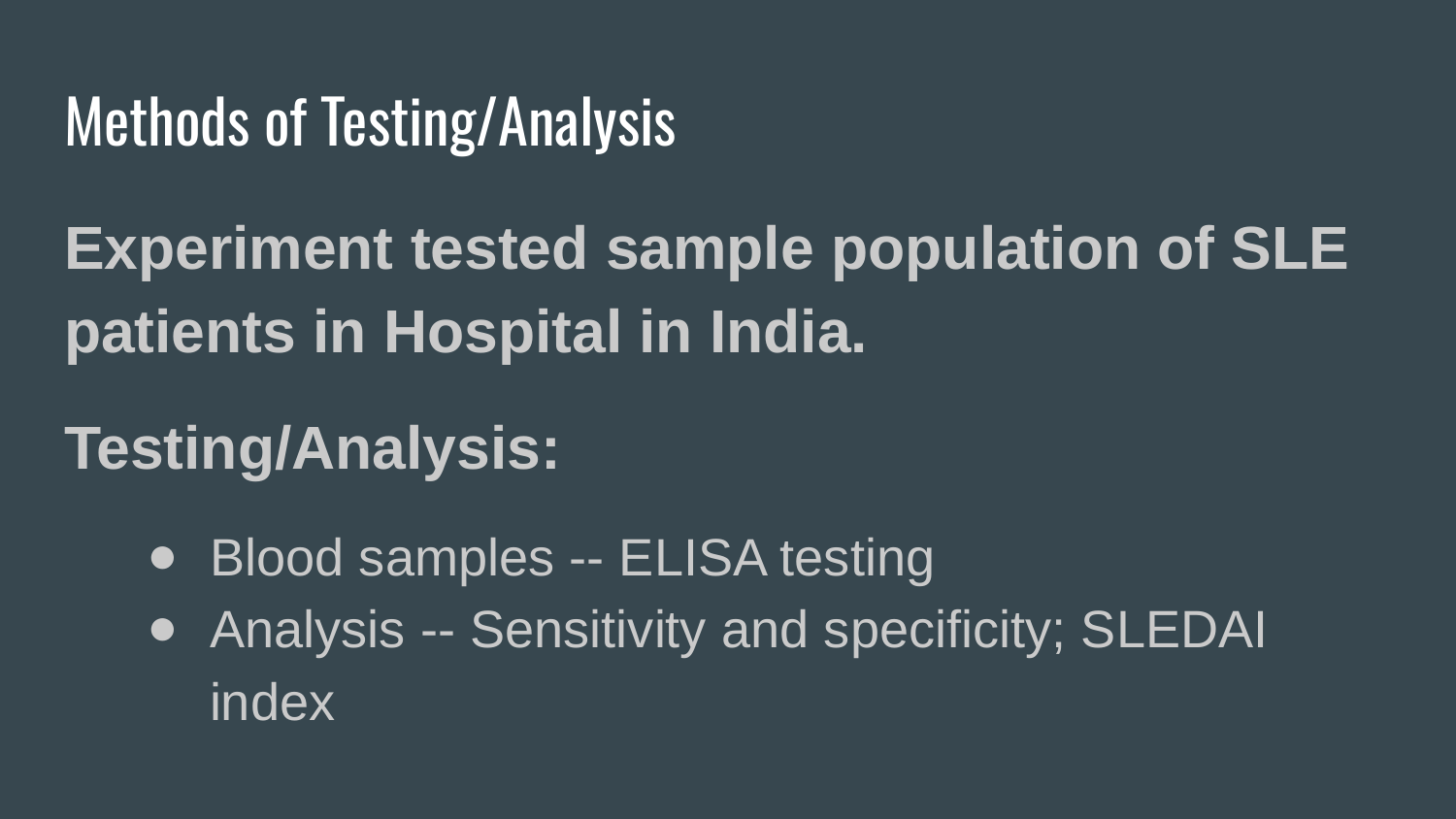

# Methods of Testing/Analysis
Experiment tested sample population of SLE patients in Hospital in India.
Testing/Analysis:
Blood samples -- ELISA testing
Analysis -- Sensitivity and specificity; SLEDAI index